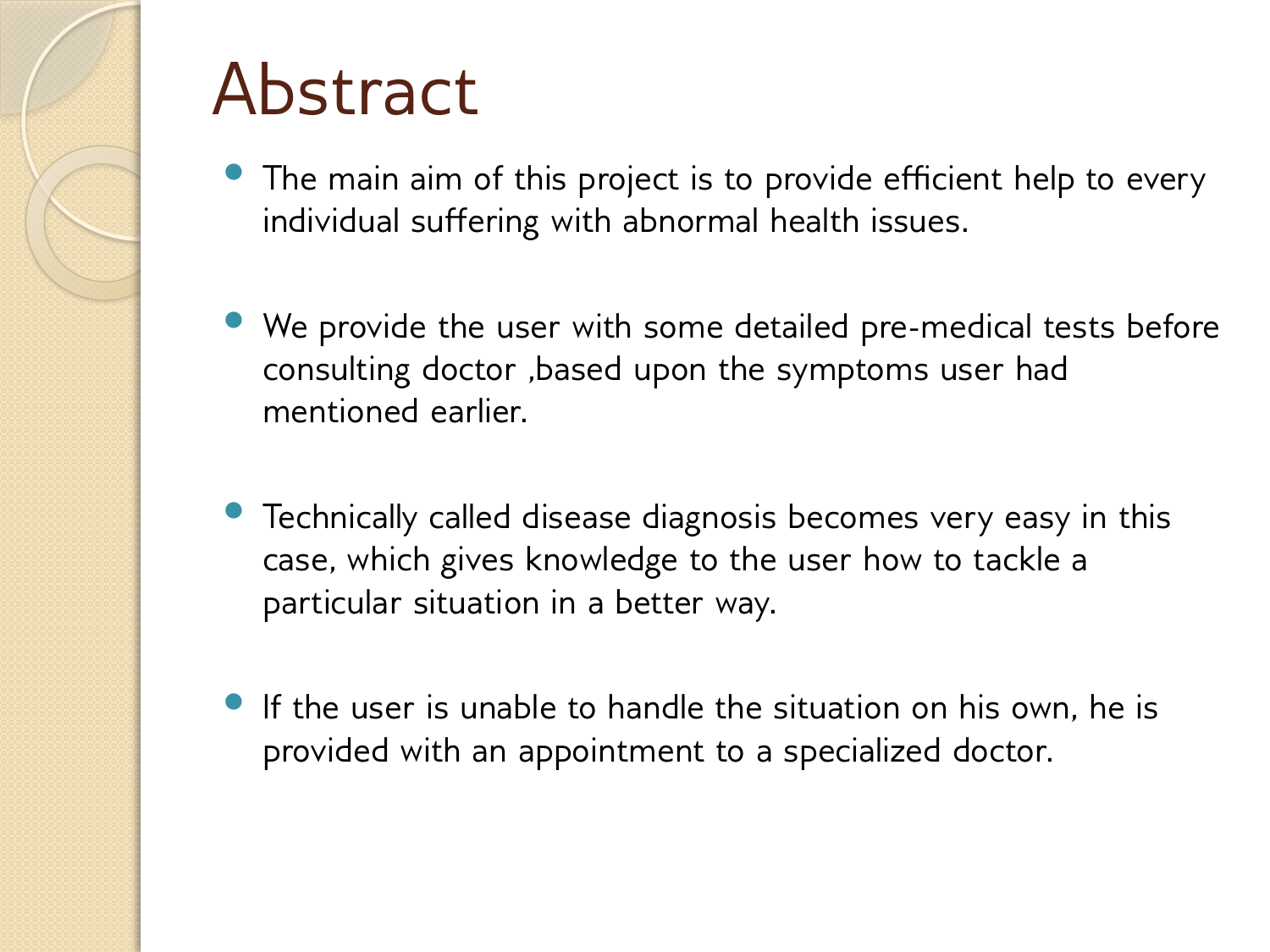

# Abstract
The main aim of this project is to provide efficient help to every individual suffering with abnormal health issues.

We provide the user with some detailed pre-medical tests before consulting doctor ,based upon the symptoms user had mentioned earlier.

Technically called disease diagnosis becomes very easy in this case, which gives knowledge to the user how to tackle a particular situation in a better way.

If the user is unable to handle the situation on his own, he is provided with an appointment to a specialized doctor.